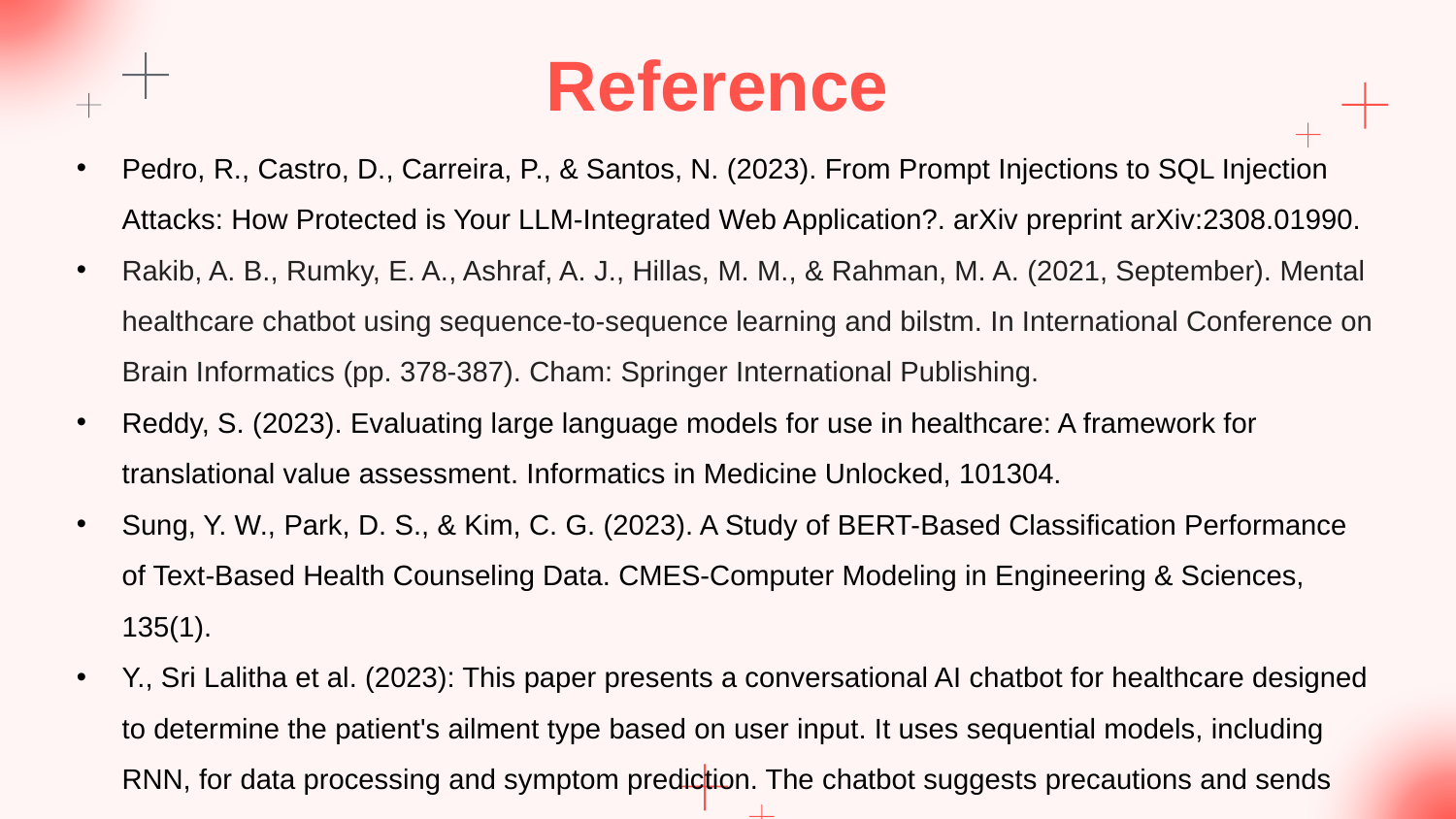

# Reference

Pedro, R., Castro, D., Carreira, P., & Santos, N. (2023). From Prompt Injections to SQL Injection Attacks: How Protected is Your LLM-Integrated Web Application?. arXiv preprint arXiv:2308.01990.
Rakib, A. B., Rumky, E. A., Ashraf, A. J., Hillas, M. M., & Rahman, M. A. (2021, September). Mental healthcare chatbot using sequence-to-sequence learning and bilstm. In International Conference on Brain Informatics (pp. 378-387). Cham: Springer International Publishing.
Reddy, S. (2023). Evaluating large language models for use in healthcare: A framework for translational value assessment. Informatics in Medicine Unlocked, 101304.
Sung, Y. W., Park, D. S., & Kim, C. G. (2023). A Study of BERT-Based Classification Performance of Text-Based Health Counseling Data. CMES-Computer Modeling in Engineering & Sciences, 135(1).
Y., Sri Lalitha et al. (2023): This paper presents a conversational AI chatbot for healthcare designed to determine the patient's ailment type based on user input. It uses sequential models, including RNN, for data processing and symptom prediction. The chatbot suggests precautions and sends users to relevant specialists.